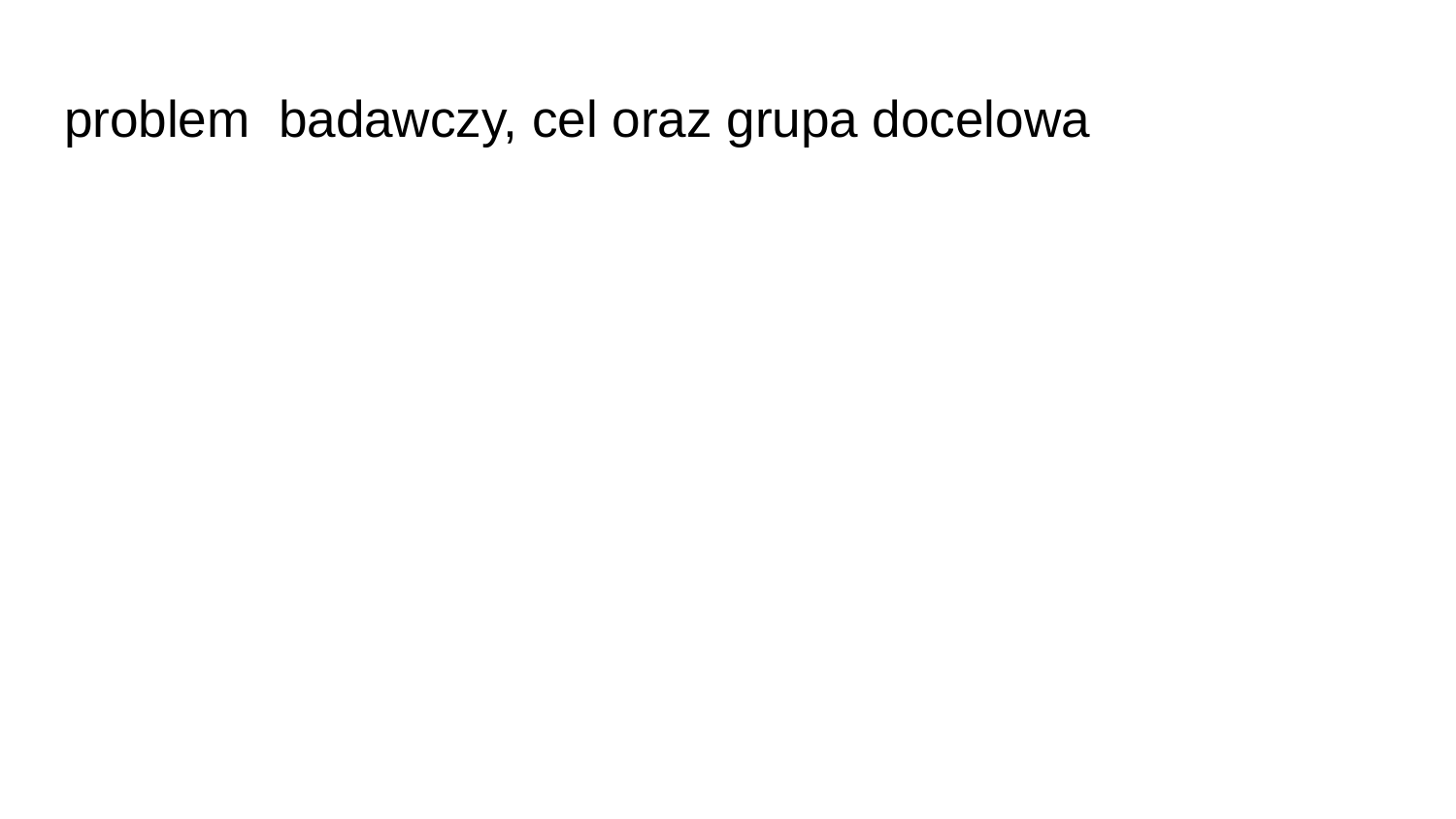

# problem  badawczy, cel oraz grupa docelowa